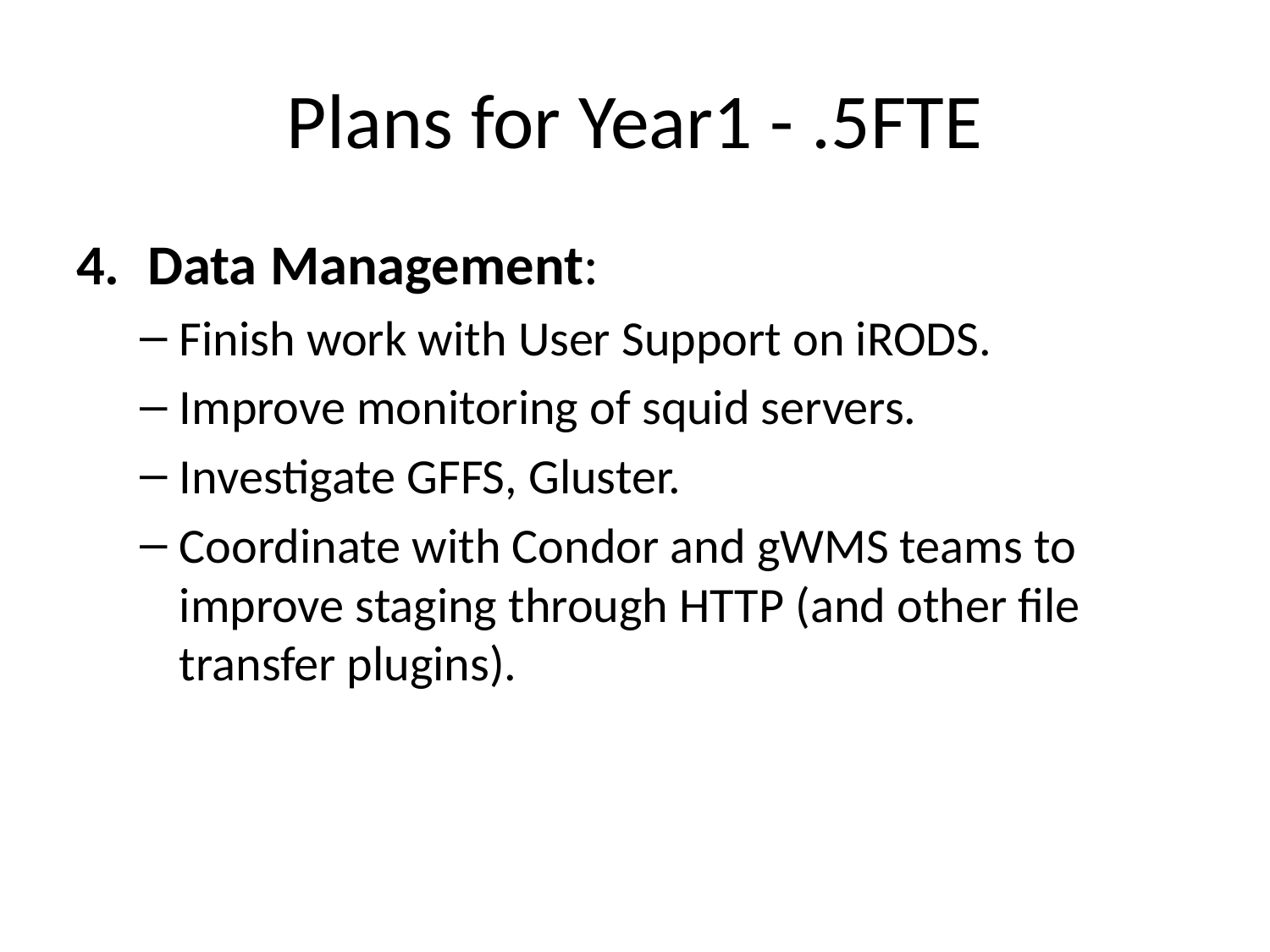

# Plans for Year1 - .5FTE
Data Management:
Finish work with User Support on iRODS.
Improve monitoring of squid servers.
Investigate GFFS, Gluster.
Coordinate with Condor and gWMS teams to improve staging through HTTP (and other file transfer plugins).